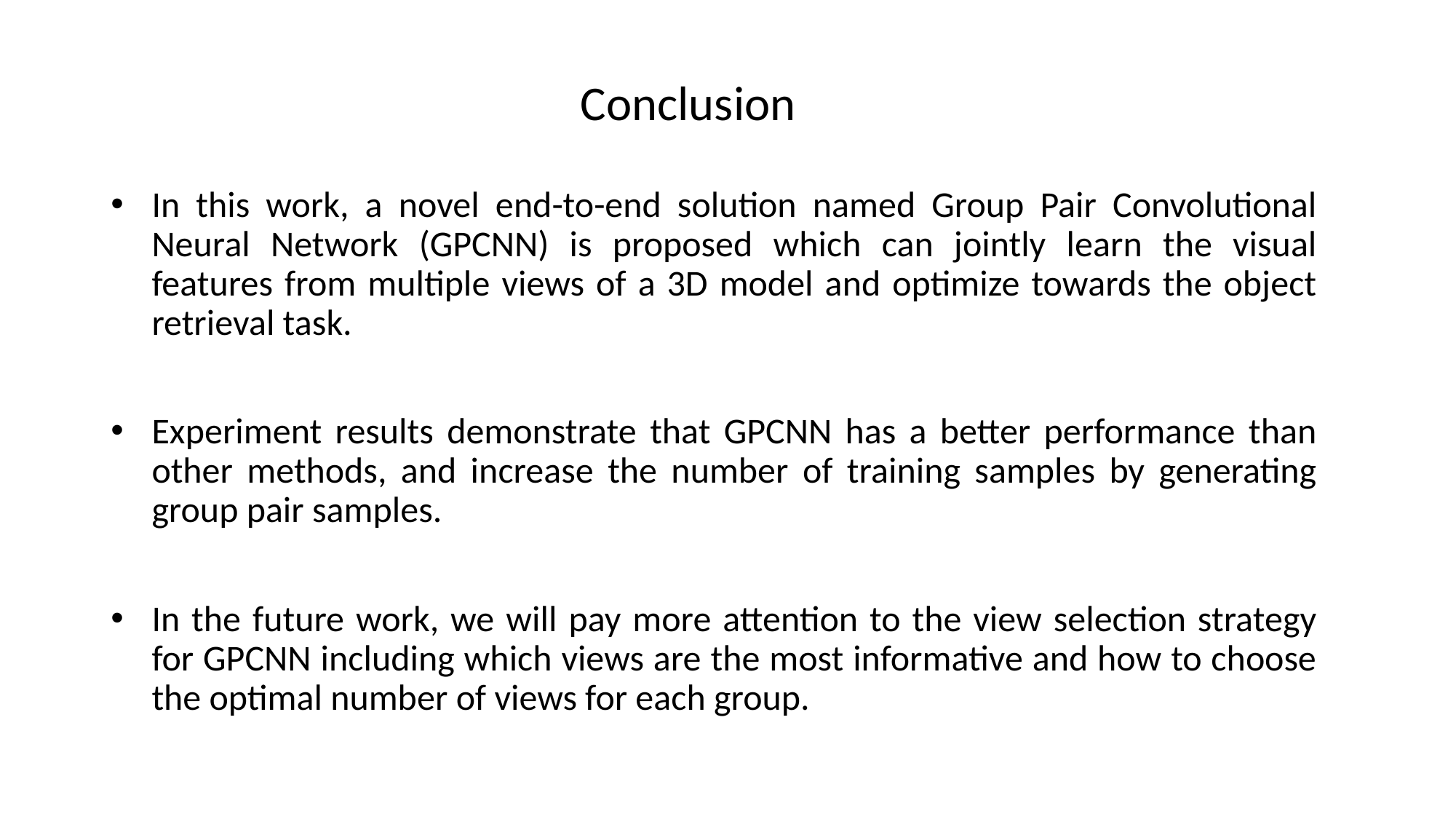

# Conclusion
In this work, a novel end-to-end solution named Group Pair Convolutional Neural Network (GPCNN) is proposed which can jointly learn the visual features from multiple views of a 3D model and optimize towards the object retrieval task.

Experiment results demonstrate that GPCNN has a better performance than other methods, and increase the number of training samples by generating group pair samples.

In the future work, we will pay more attention to the view selection strategy for GPCNN including which views are the most informative and how to choose the optimal number of views for each group.